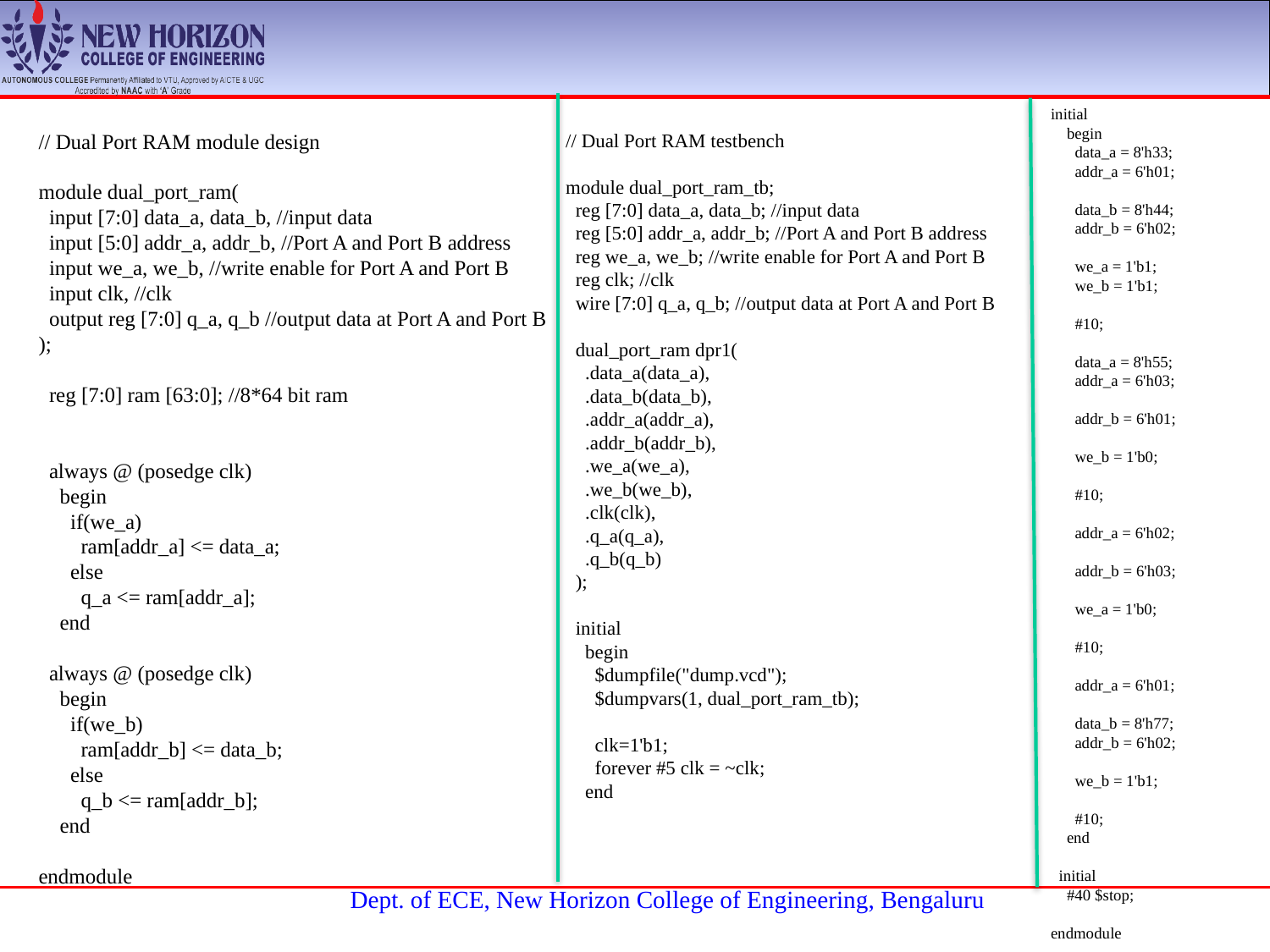

initial
    begin
      data_a = 8'h33;
      addr_a = 6'h01;

      data_b = 8'h44;
      addr_b = 6'h02;

      we_a = 1'b1;
      we_b = 1'b1;

      #10;

      data_a = 8'h55;
      addr_a = 6'h03;

      addr_b = 6'h01;

      we_b = 1'b0;

      #10;

      addr_a = 6'h02;

      addr_b = 6'h03;

      we_a = 1'b0;

      #10;

      addr_a = 6'h01;

      data_b = 8'h77;
      addr_b = 6'h02;

      we_b = 1'b1;

      #10;
    end

  initial
    #40 $stop;

endmodule
// Dual Port RAM module design

module dual_port_ram(
  input [7:0] data_a, data_b, //input data
  input [5:0] addr_a, addr_b, //Port A and Port B address
  input we_a, we_b, //write enable for Port A and Port B
  input clk, //clk
  output reg [7:0] q_a, q_b //output data at Port A and Port B
);

  reg [7:0] ram [63:0]; //8*64 bit ram

  always @ (posedge clk)
    begin
      if(we_a)
        ram[addr_a] <= data_a;
      else
        q_a <= ram[addr_a];
    end

  always @ (posedge clk)
    begin
      if(we_b)
        ram[addr_b] <= data_b;
      else
        q_b <= ram[addr_b];
    end

endmodule
// Dual Port RAM testbench

module dual_port_ram_tb;
  reg [7:0] data_a, data_b; //input data
  reg [5:0] addr_a, addr_b; //Port A and Port B address
  reg we_a, we_b; //write enable for Port A and Port B
  reg clk; //clk
  wire [7:0] q_a, q_b; //output data at Port A and Port B

  dual_port_ram dpr1(
    .data_a(data_a),
    .data_b(data_b),
    .addr_a(addr_a),
    .addr_b(addr_b),
    .we_a(we_a),
    .we_b(we_b),
    .clk(clk),
    .q_a(q_a),
    .q_b(q_b)
  );

  initial
    begin
      $dumpfile("dump.vcd");
      $dumpvars(1, dual_port_ram_tb);

      clk=1'b1;
      forever #5 clk = ~clk;
    end